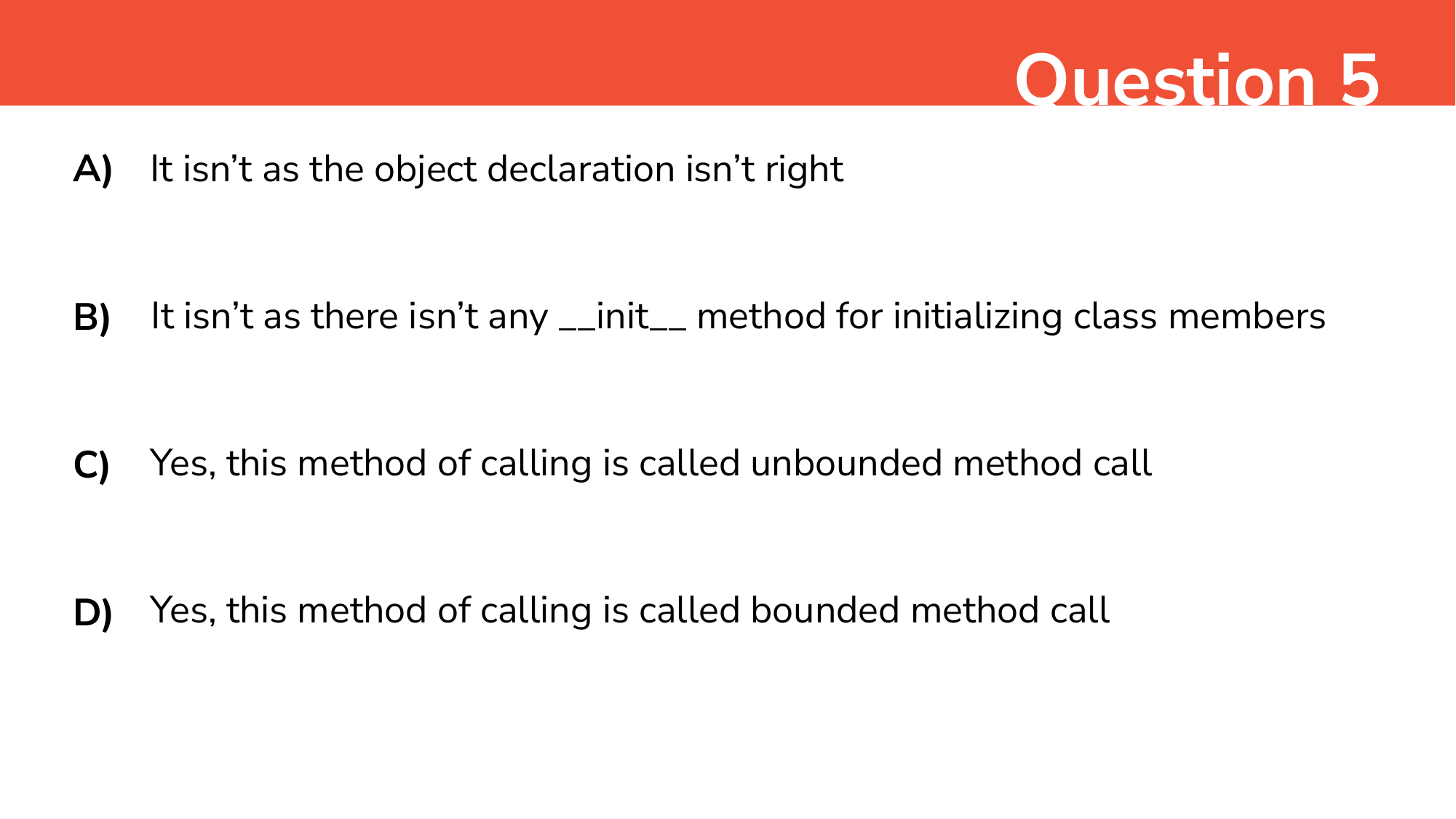

Question 5
A)
It isn’t as the object declaration isn’t right
It isn’t as there isn’t any __init__ method for initializing class members
B)
Yes, this method of calling is called unbounded method call
C)
Yes, this method of calling is called bounded method call
D)